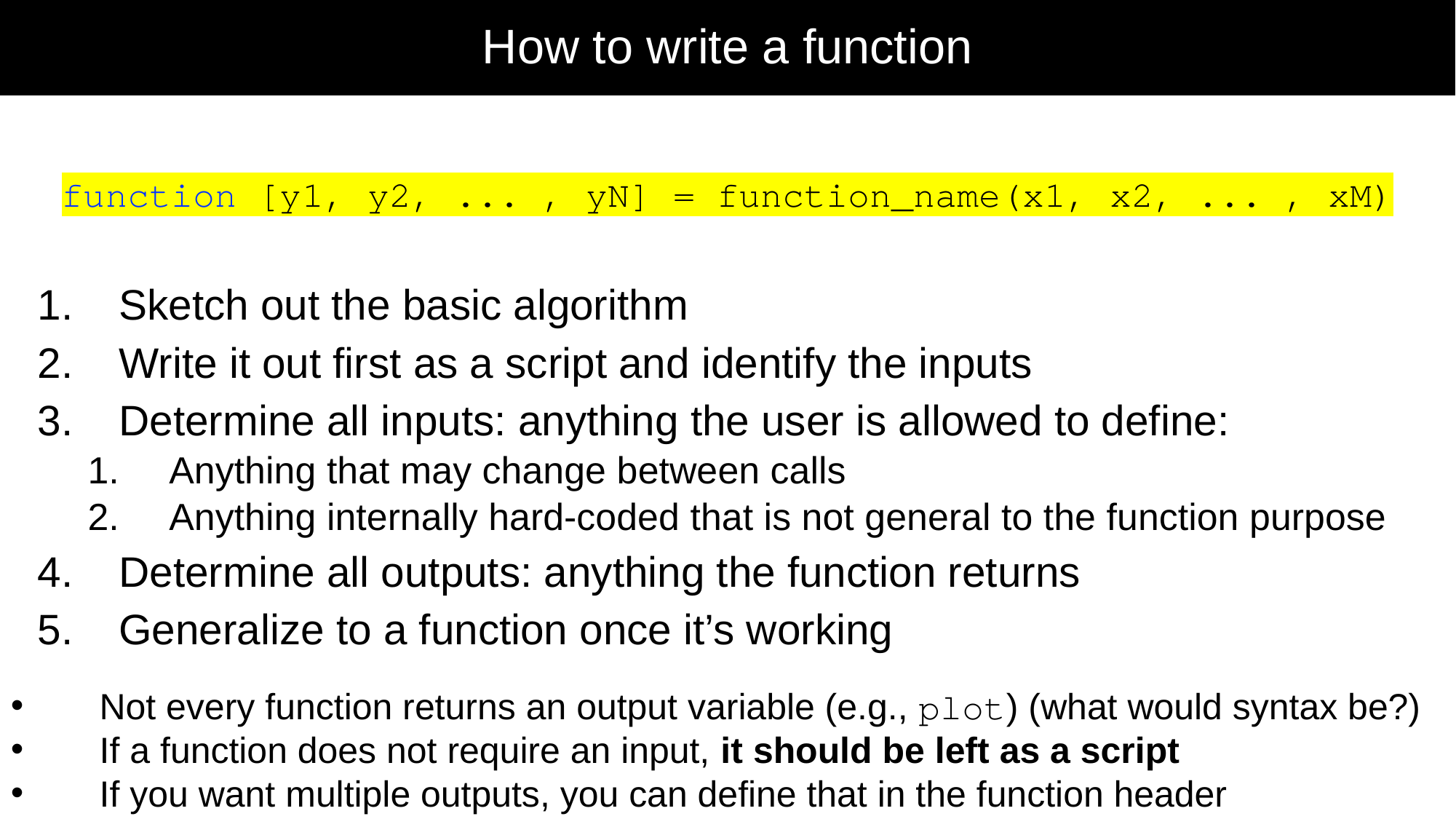

# How to write a function
function [y1, y2, ... , yN] = function_name(x1, x2, ... , xM)

Sketch out the basic algorithm
Write it out first as a script and identify the inputs
Determine all inputs: anything the user is allowed to define:
Anything that may change between calls
Anything internally hard-coded that is not general to the function purpose
Determine all outputs: anything the function returns
Generalize to a function once it’s working
Not every function returns an output variable (e.g., plot) (what would syntax be?)
If a function does not require an input, it should be left as a script
If you want multiple outputs, you can define that in the function header